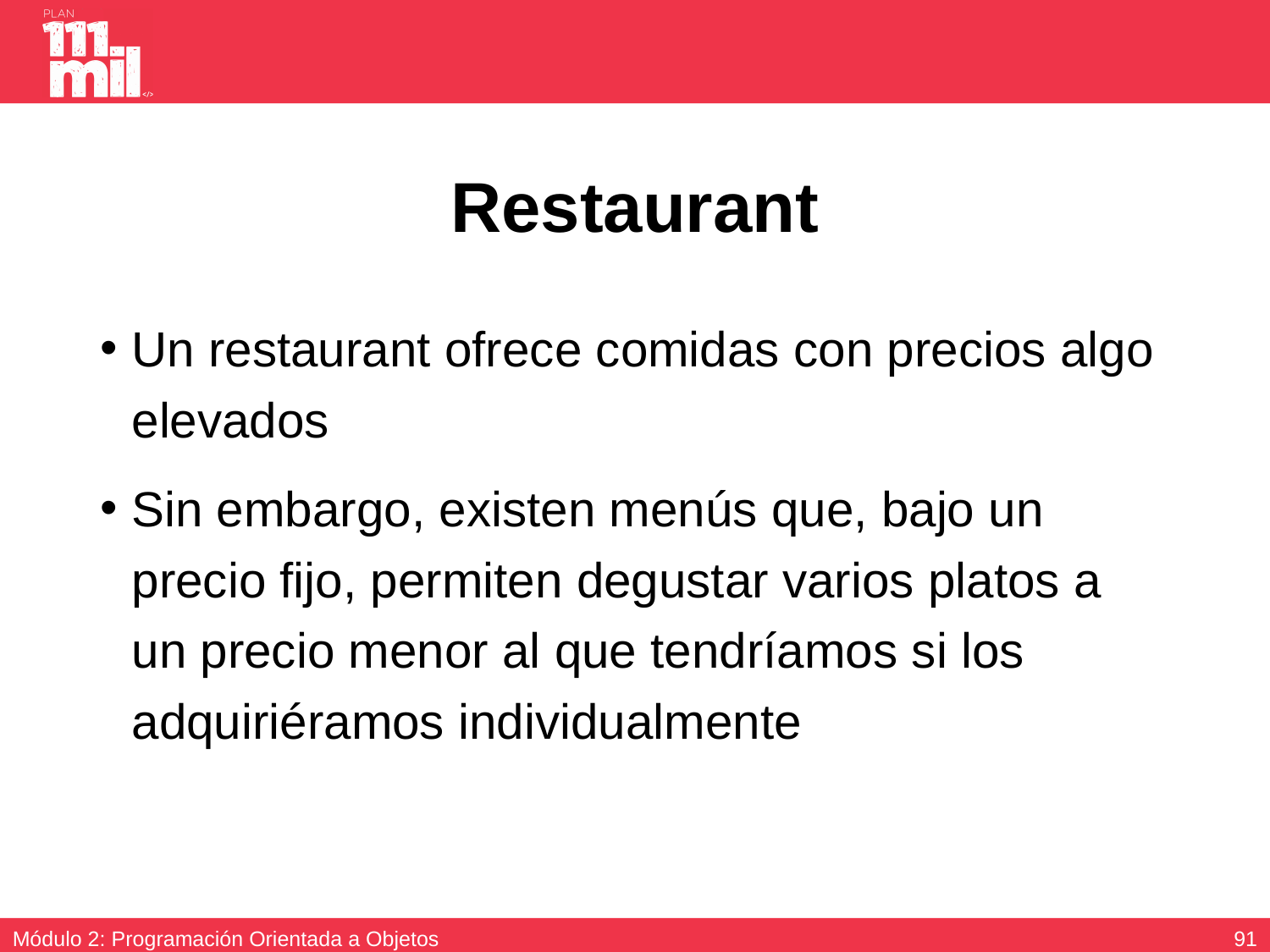

# Restaurant
Un restaurant ofrece comidas con precios algo elevados
Sin embargo, existen menús que, bajo un precio fijo, permiten degustar varios platos a un precio menor al que tendríamos si los adquiriéramos individualmente

91
Módulo 2: Programación Orientada a Objetos